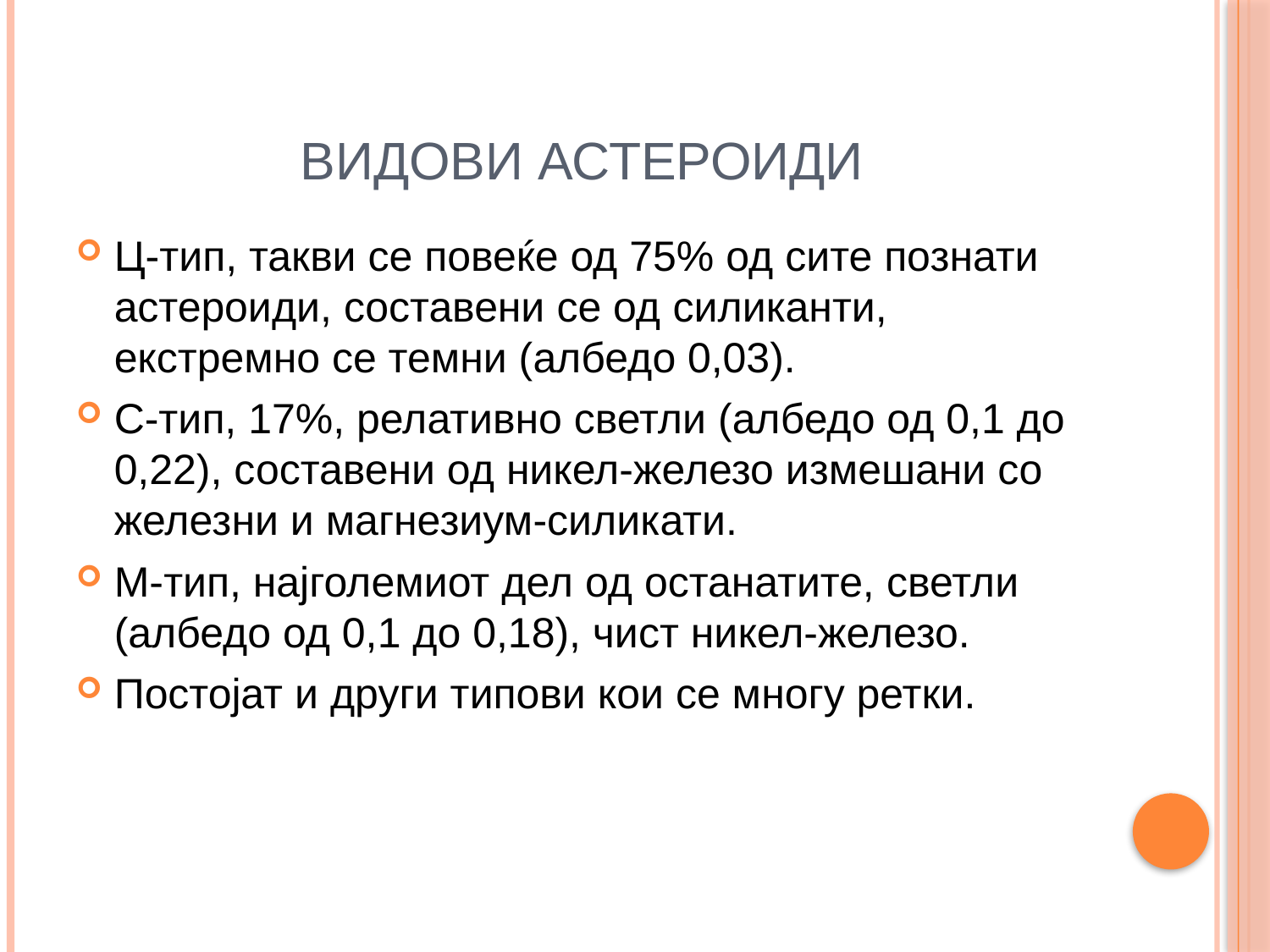

# Видови астероиди
Ц-тип, такви се повеќе од 75% од сите познати астероиди, составени се од силиканти, екстремно се темни (албедо 0,03).
С-тип, 17%, релативно светли (албедо од 0,1 до 0,22), составени од никел-железо измешани со железни и магнезиум-силикати.
М-тип, најголемиот дел од останатите, светли (албедо од 0,1 до 0,18), чист никел-железо.
Постојат и други типови кои се многу ретки.